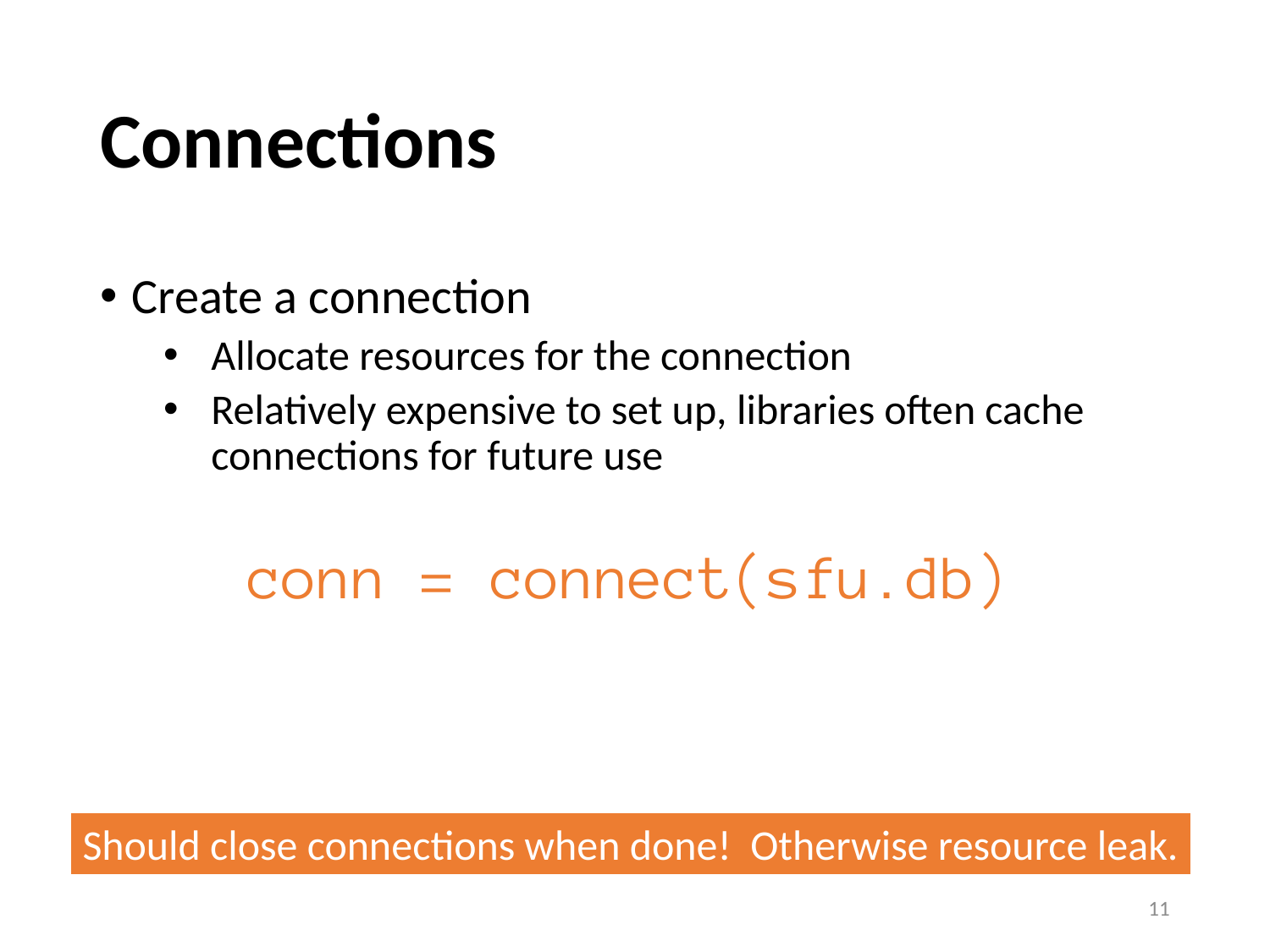

# Connections
Create a connection
Allocate resources for the connection
Relatively expensive to set up, libraries often cache connections for future use

conn = connect(sfu.db)
Should close connections when done!  Otherwise resource leak.
11